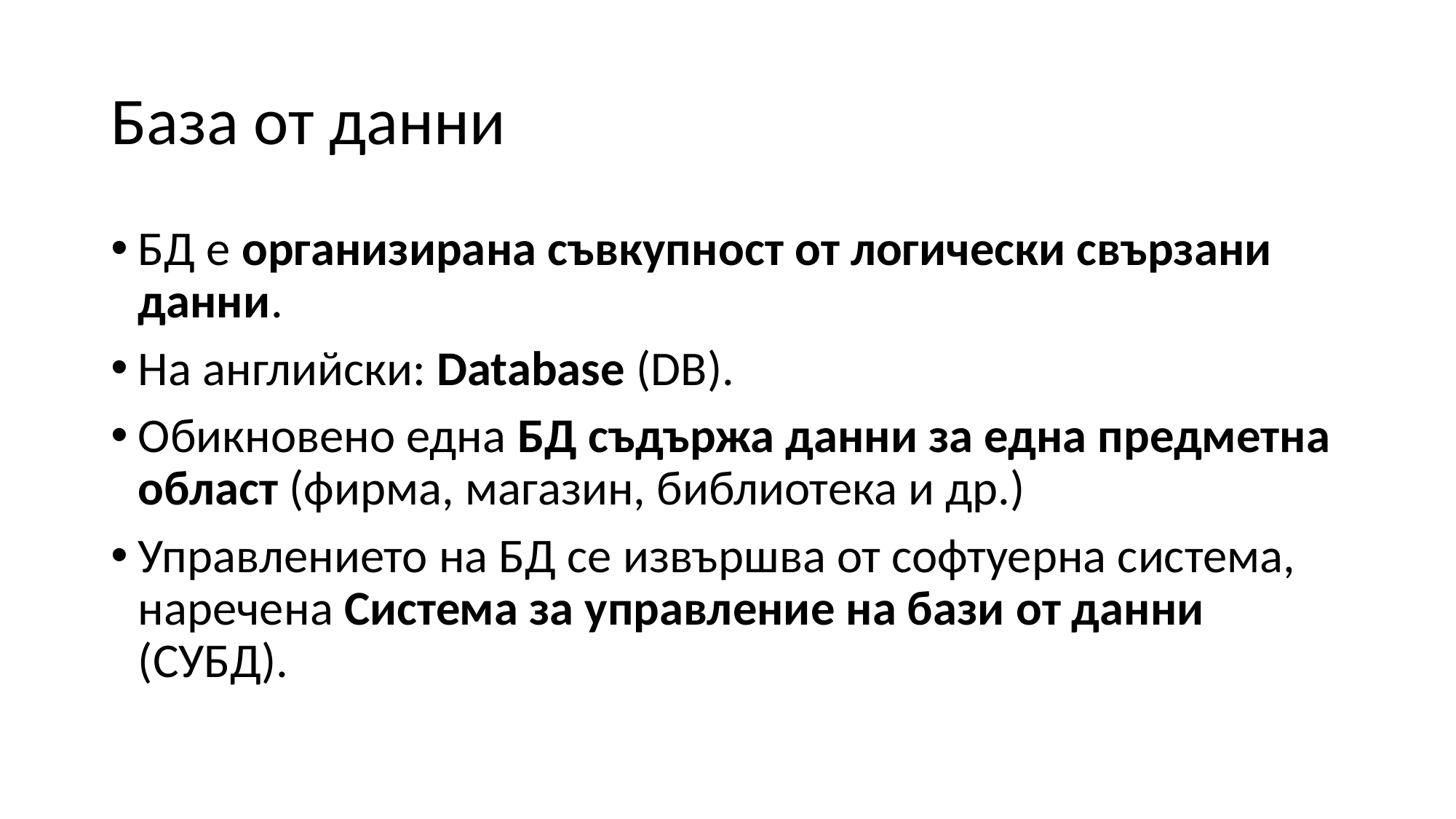

# База от данни
БД е организирана съвкупност от логически свързани данни.
На английски: Database (DB).
Обикновено една БД съдържа данни за една предметна област (фирма, магазин, библиотека и др.)
Управлението на БД се извършва от софтуерна система, наречена Система за управление на бази от данни (СУБД).